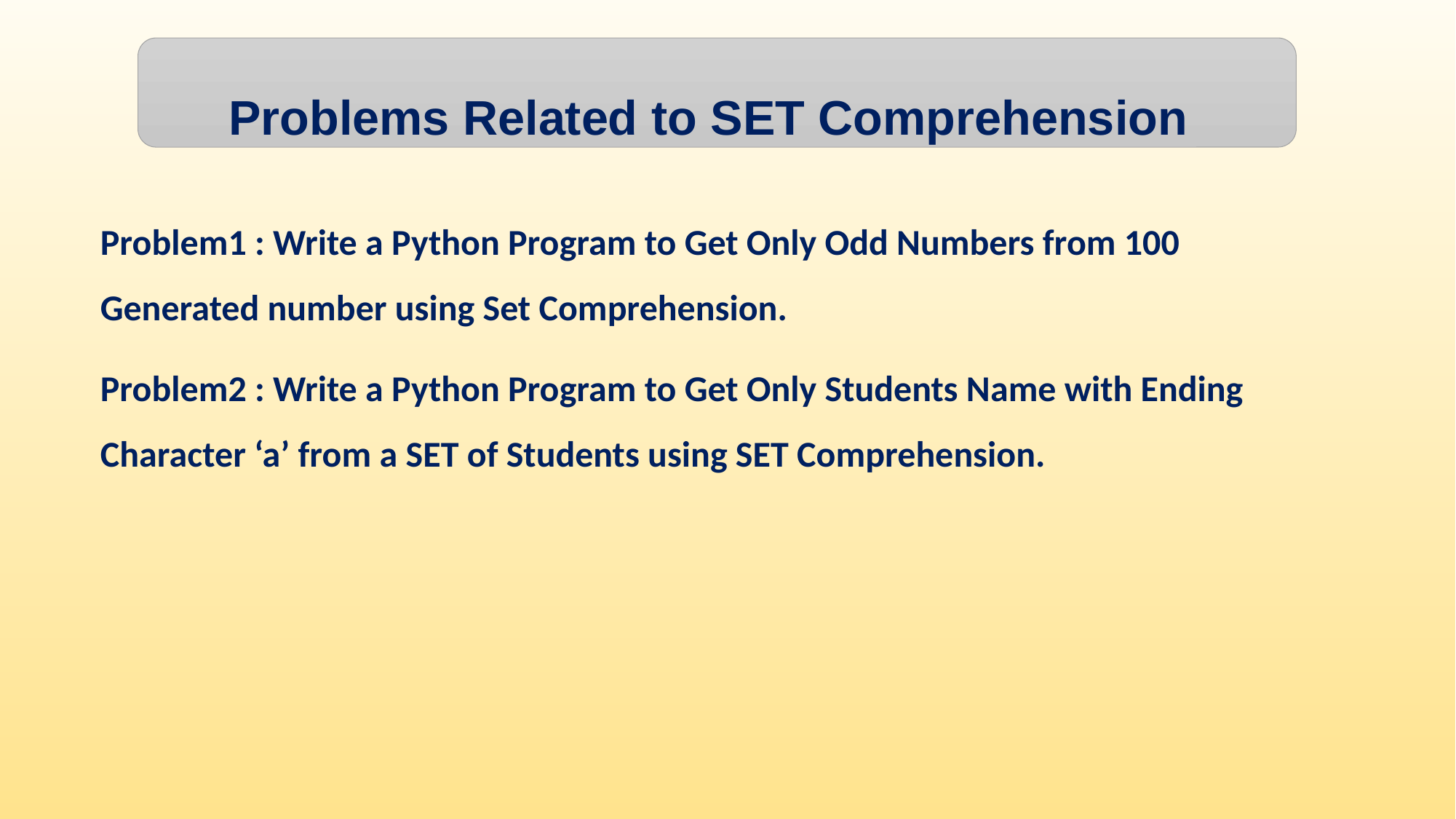

Problems Related to SET Comprehension
Problem1 : Write a Python Program to Get Only Odd Numbers from 100 Generated number using Set Comprehension.
Problem2 : Write a Python Program to Get Only Students Name with Ending Character ‘a’ from a SET of Students using SET Comprehension.